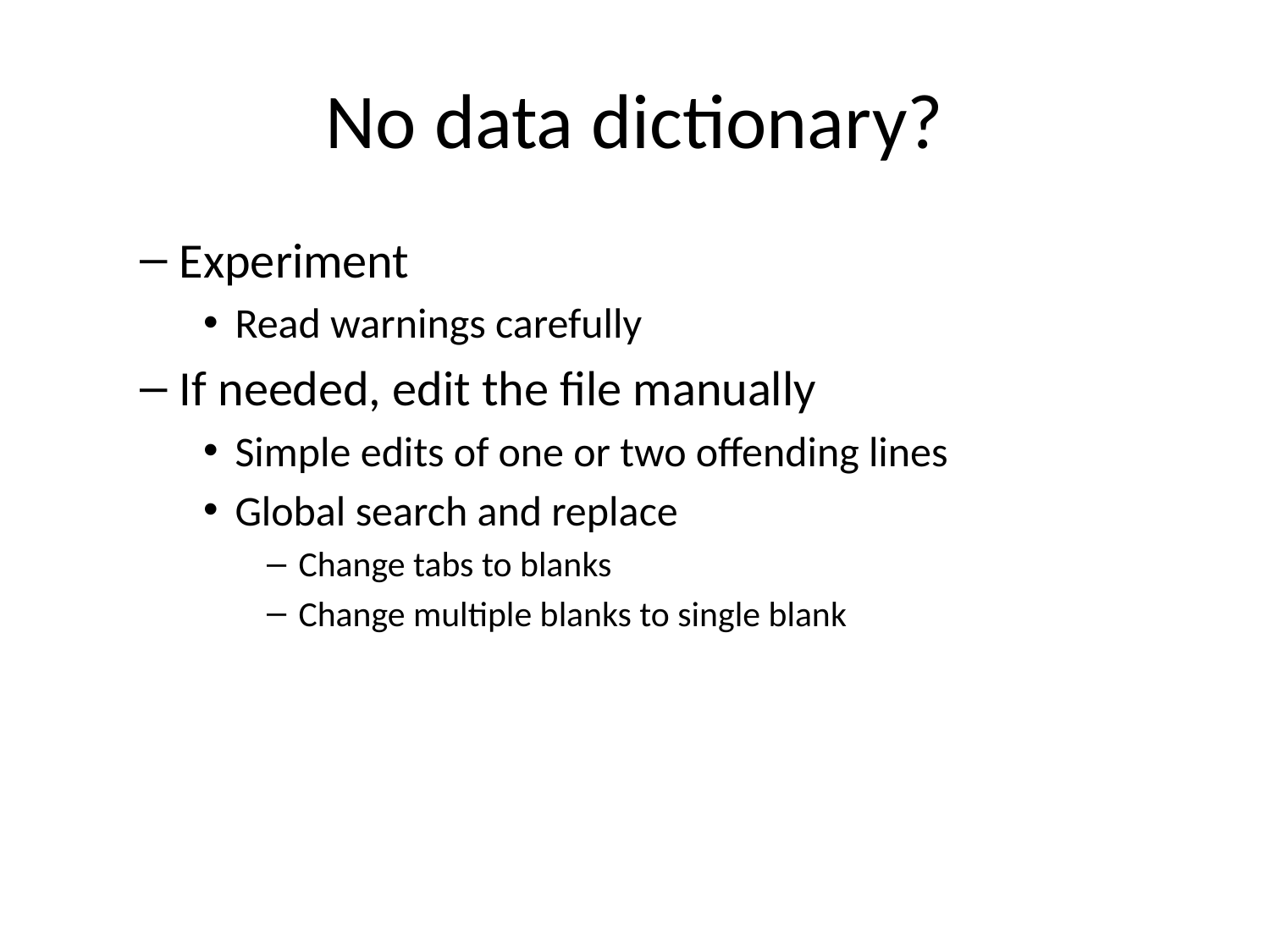

# No data dictionary?
Experiment
Read warnings carefully
If needed, edit the file manually
Simple edits of one or two offending lines
Global search and replace
Change tabs to blanks
Change multiple blanks to single blank